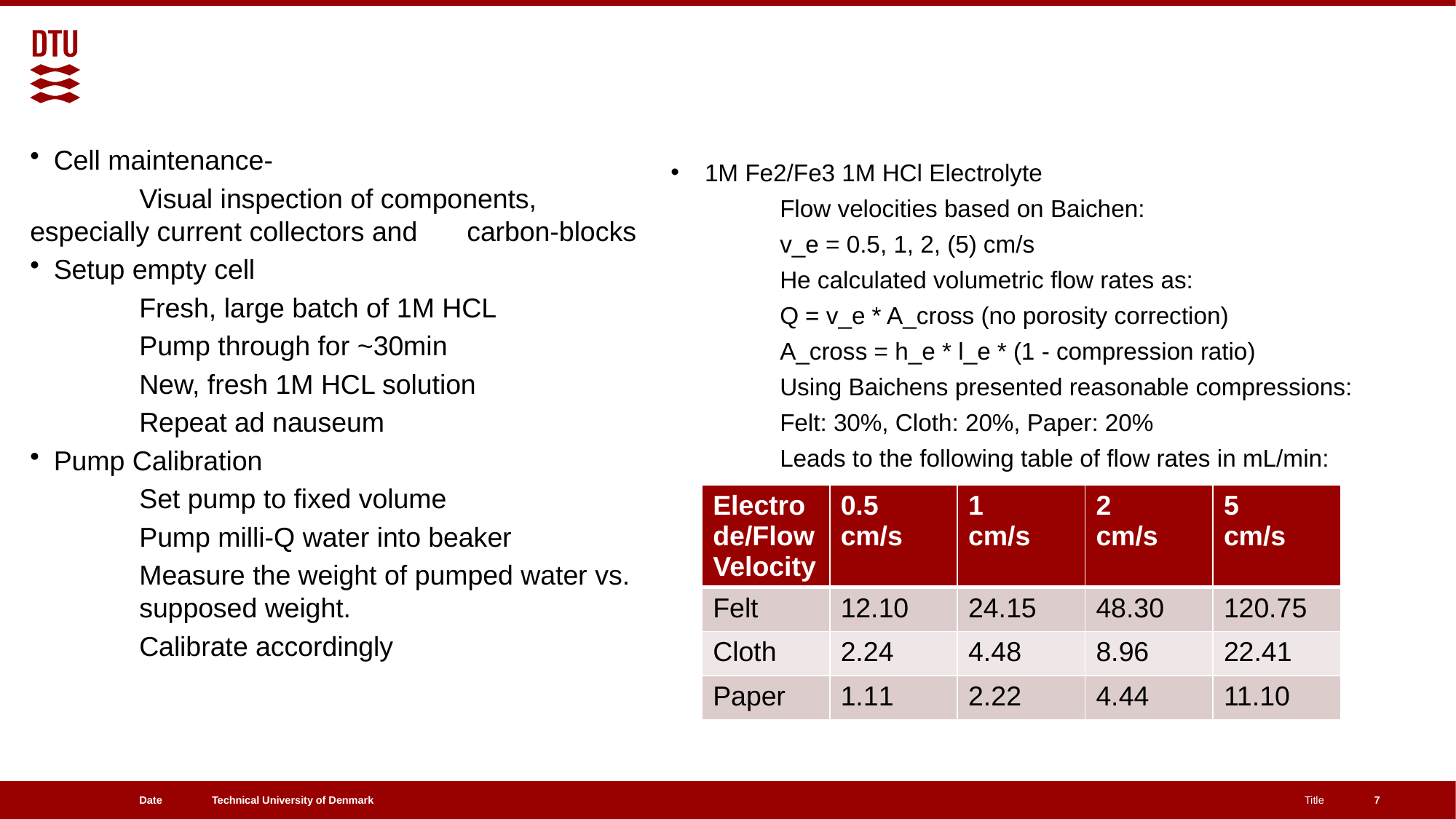

Cell maintenance-
	Visual inspection of components, 	especially current collectors and 	carbon-blocks
Setup empty cell
	Fresh, large batch of 1M HCL
	Pump through for ~30min
	New, fresh 1M HCL solution
	Repeat ad nauseum
Pump Calibration
	Set pump to fixed volume
	Pump milli-Q water into beaker
	Measure the weight of pumped water vs. 	supposed weight.
	Calibrate accordingly
1M Fe2/Fe3 1M HCl Electrolyte
	Flow velocities based on Baichen:
	v_e = 0.5, 1, 2, (5) cm/s
	He calculated volumetric flow rates as:
	Q = v_e * A_cross (no porosity correction)
	A_cross = h_e * l_e * (1 - compression ratio)
	Using Baichens presented reasonable compressions:
	Felt: 30%, Cloth: 20%, Paper: 20%
	Leads to the following table of flow rates in mL/min:
| Electrode/Flow Velocity | 0.5 cm/s | 1 cm/s | 2 cm/s | 5 cm/s |
| --- | --- | --- | --- | --- |
| Felt | 12.10 | 24.15 | 48.30 | 120.75 |
| Cloth | 2.24 | 4.48 | 8.96 | 22.41 |
| Paper | 1.11 | 2.22 | 4.44 | 11.10 |
Date
Title
7